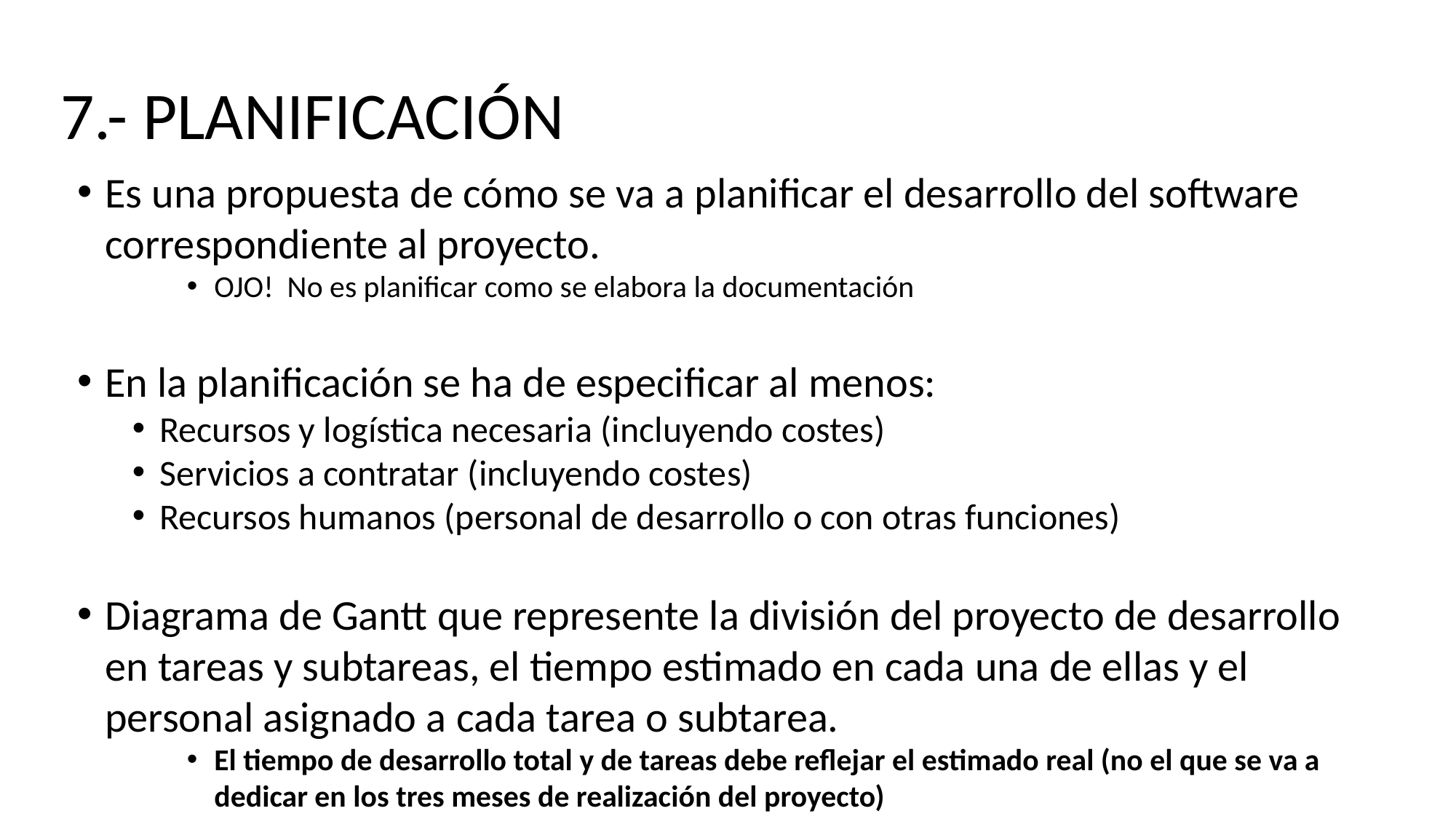

# 7.- PLANIFICACIÓN
Es una propuesta de cómo se va a planificar el desarrollo del software correspondiente al proyecto.
OJO!  No es planificar como se elabora la documentación

En la planificación se ha de especificar al menos:
Recursos y logística necesaria (incluyendo costes)
Servicios a contratar (incluyendo costes)
Recursos humanos (personal de desarrollo o con otras funciones)

Diagrama de Gantt que represente la división del proyecto de desarrollo en tareas y subtareas, el tiempo estimado en cada una de ellas y el personal asignado a cada tarea o subtarea.
El tiempo de desarrollo total y de tareas debe reflejar el estimado real (no el que se va a dedicar en los tres meses de realización del proyecto)